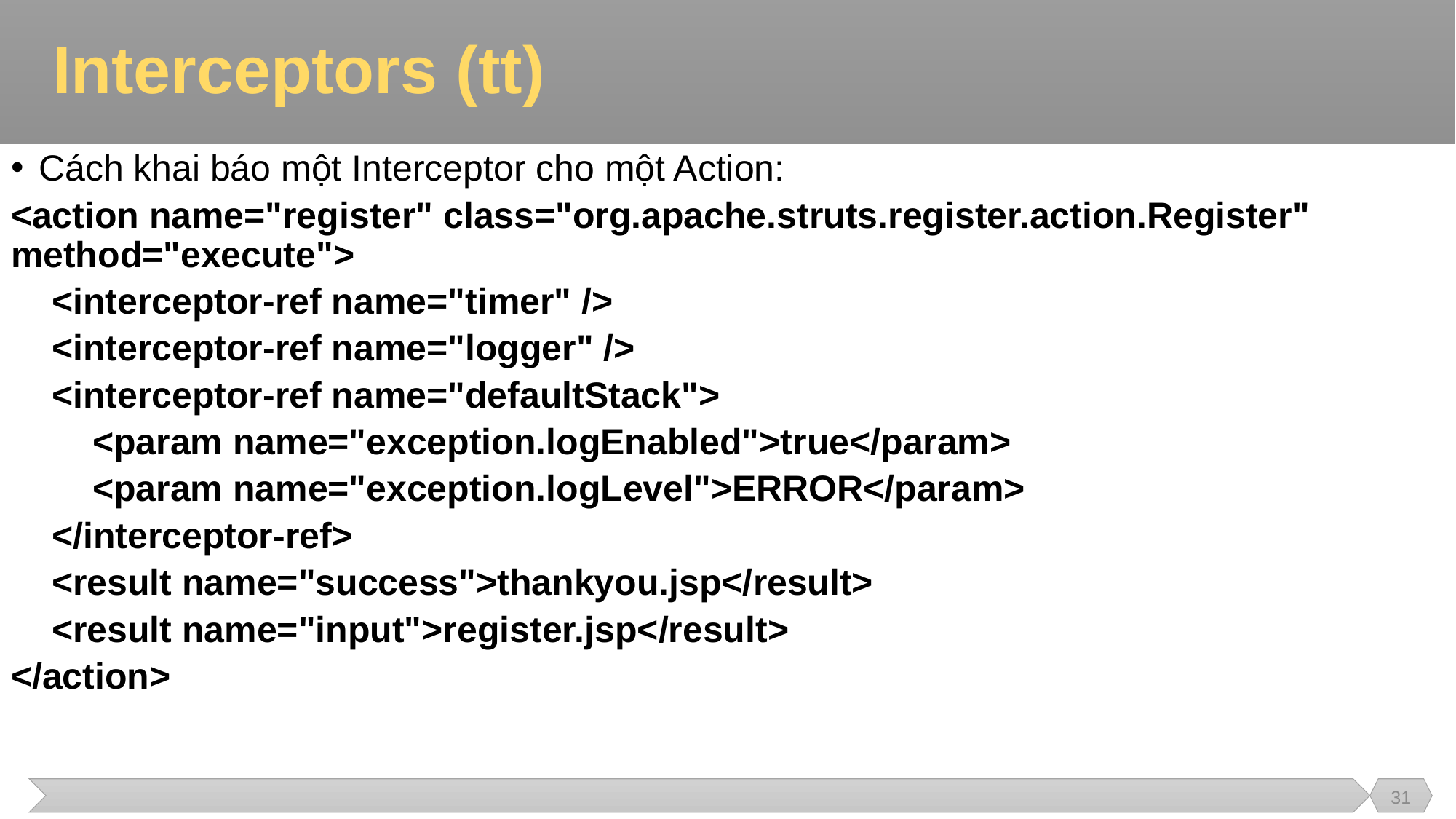

# Interceptors (tt)
Cách khai báo một Interceptor cho một Action:
<action name="register" class="org.apache.struts.register.action.Register" method="execute">
    <interceptor-ref name="timer" />
    <interceptor-ref name="logger" />
    <interceptor-ref name="defaultStack">
        <param name="exception.logEnabled">true</param>
        <param name="exception.logLevel">ERROR</param>
    </interceptor-ref>
    <result name="success">thankyou.jsp</result>
    <result name="input">register.jsp</result>
</action>

31